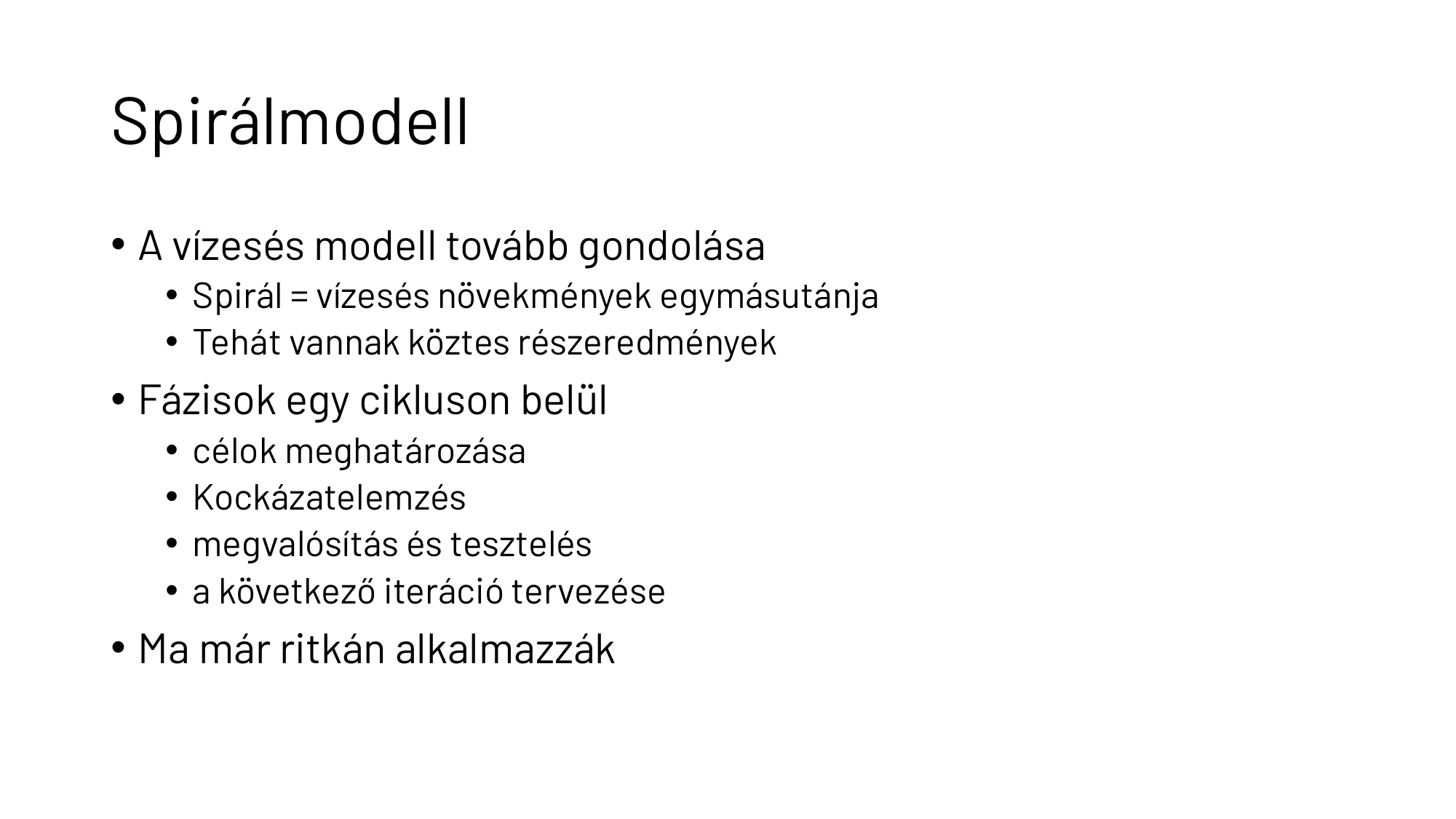

# Spirálmodell
A vízesés modell tovább gondolása
Spirál = vízesés növekmények egymásutánja
Tehát vannak köztes részeredmények
Fázisok egy cikluson belül
célok meghatározása
Kockázatelemzés
megvalósítás és tesztelés
a következő iteráció tervezése
Ma már ritkán alkalmazzák